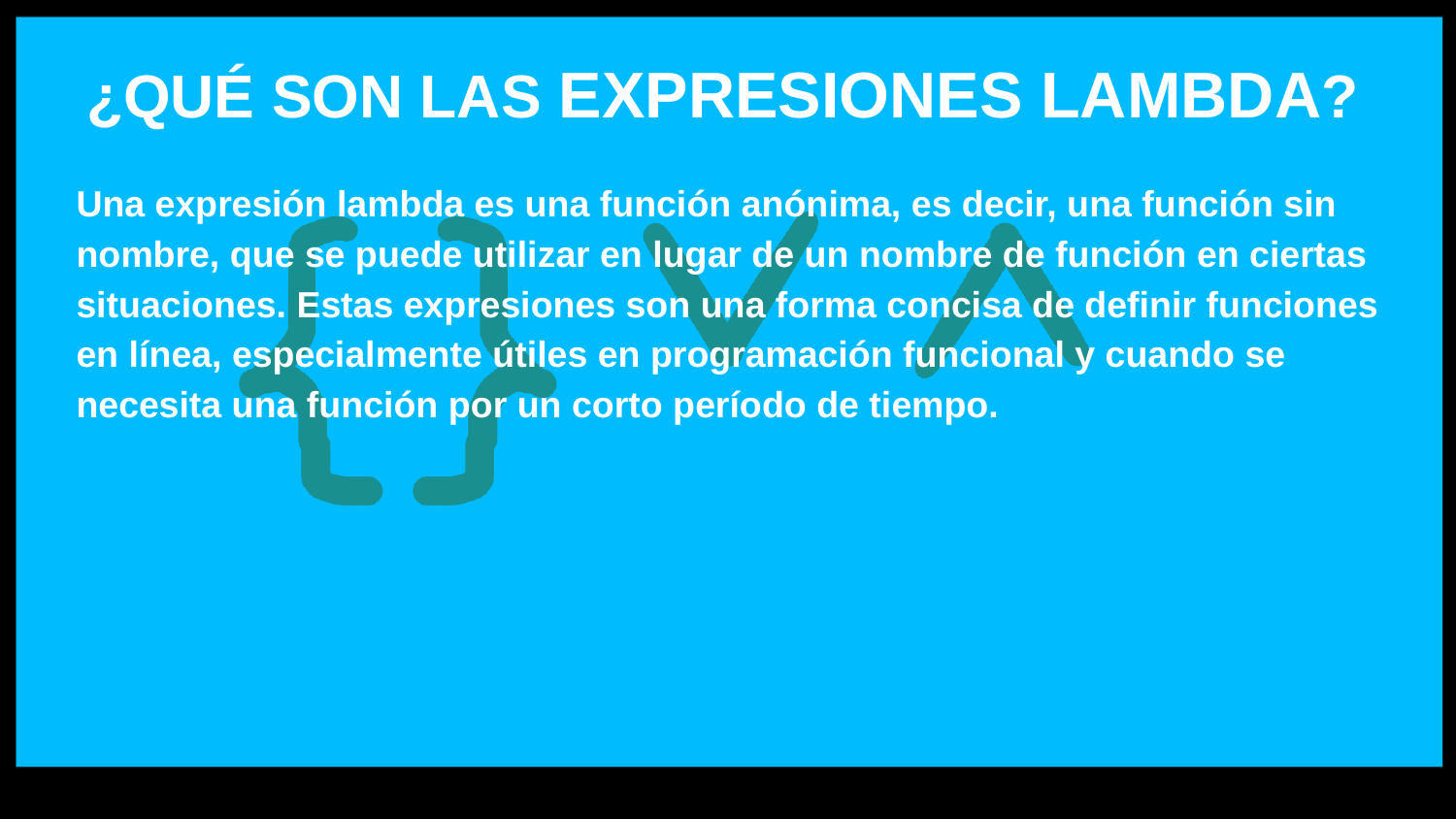

# ¿QUÉ SON LAS EXPRESIONES LAMBDA?
Una expresión lambda es una función anónima, es decir, una función sin nombre, que se puede utilizar en lugar de un nombre de función en ciertas situaciones. Estas expresiones son una forma concisa de definir funciones en línea, especialmente útiles en programación funcional y cuando se necesita una función por un corto período de tiempo.